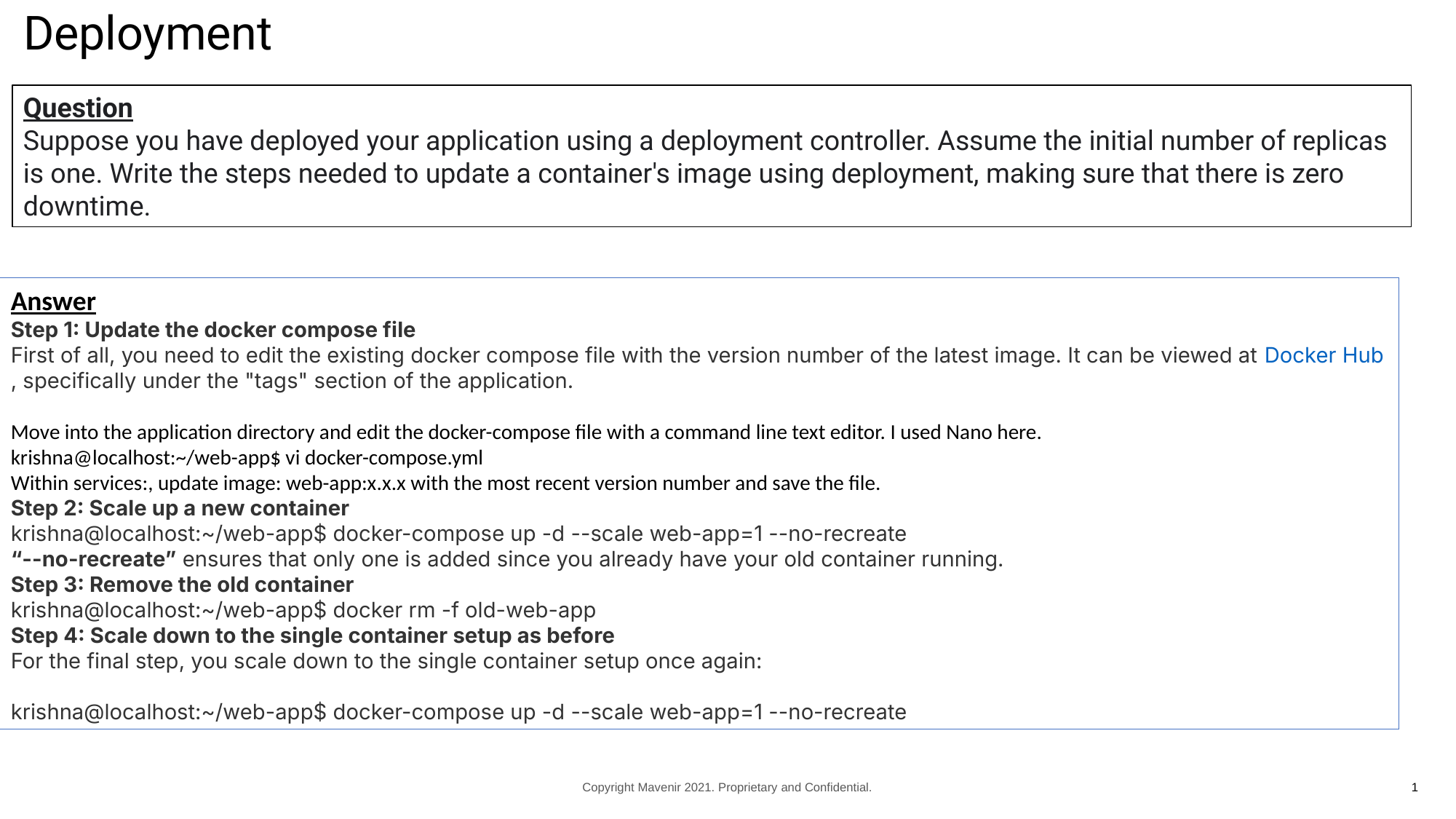

# Deployment
Question
Suppose you have deployed your application using a deployment controller. Assume the initial number of replicas is one. Write the steps needed to update a container's image using deployment, making sure that there is zero downtime.
Answer
Step 1: Update the docker compose file
First of all, you need to edit the existing docker compose file with the version number of the latest image. It can be viewed at Docker Hub, specifically under the "tags" section of the application.

Move into the application directory and edit the docker-compose file with a command line text editor. I used Nano here.
krishna@localhost:~/web-app$ vi docker-compose.yml
Within services:, update image: web-app:x.x.x with the most recent version number and save the file.
Step 2: Scale up a new container
krishna@localhost:~/web-app$ docker-compose up -d --scale web-app=1 --no-recreate
“--no-recreate” ensures that only one is added since you already have your old container running.
Step 3: Remove the old container
krishna@localhost:~/web-app$ docker rm -f old-web-app
Step 4: Scale down to the single container setup as before
For the final step, you scale down to the single container setup once again:

krishna@localhost:~/web-app$ docker-compose up -d --scale web-app=1 --no-recreate